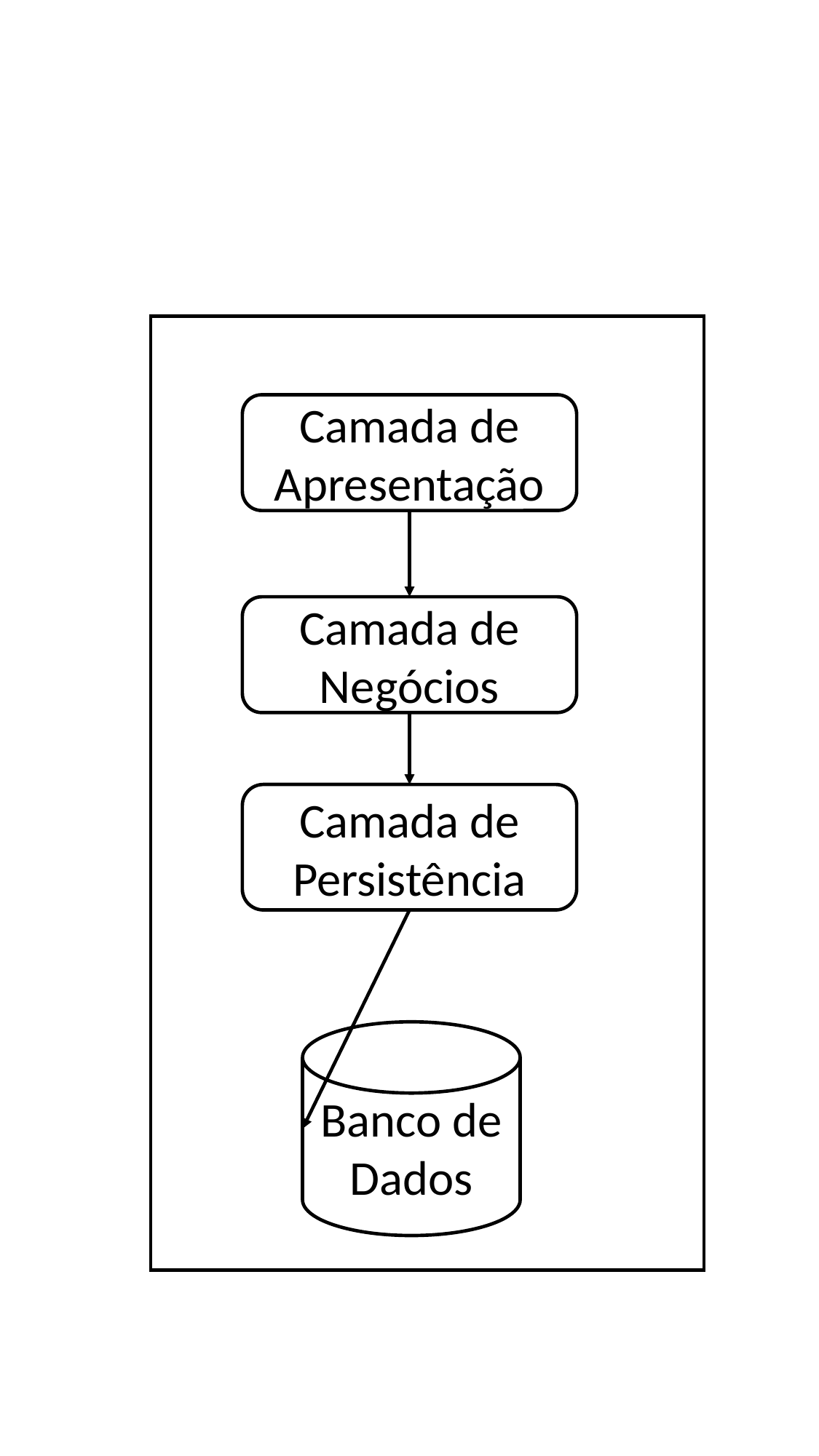

Camada de Apresentação
Camada de Negócios
Camada de Persistência
Banco de Dados